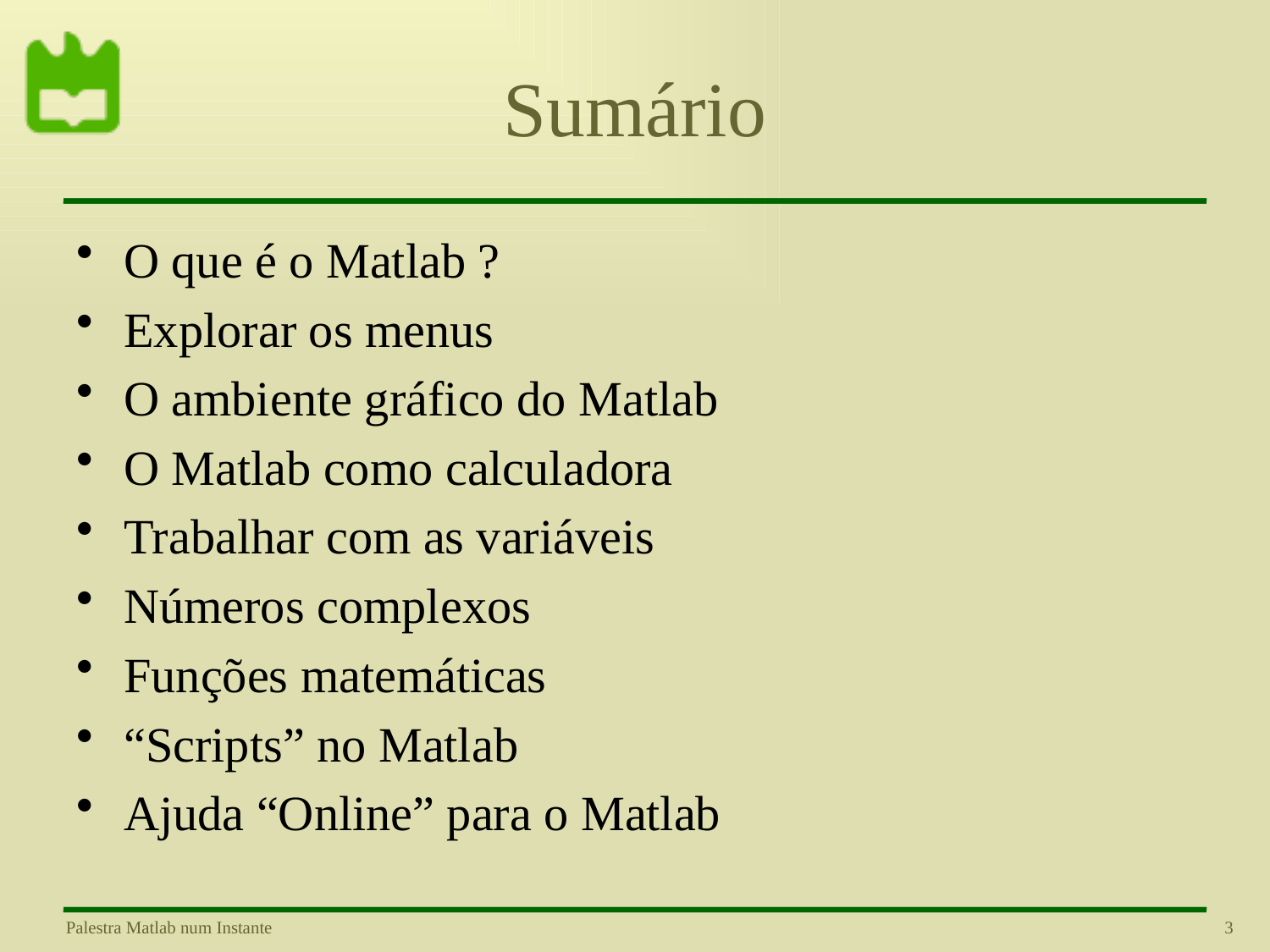

# Sumário
O que é o Matlab ?
Explorar os menus
O ambiente gráfico do Matlab
O Matlab como calculadora
Trabalhar com as variáveis
Números complexos
Funções matemáticas
“Scripts” no Matlab
Ajuda “Online” para o Matlab